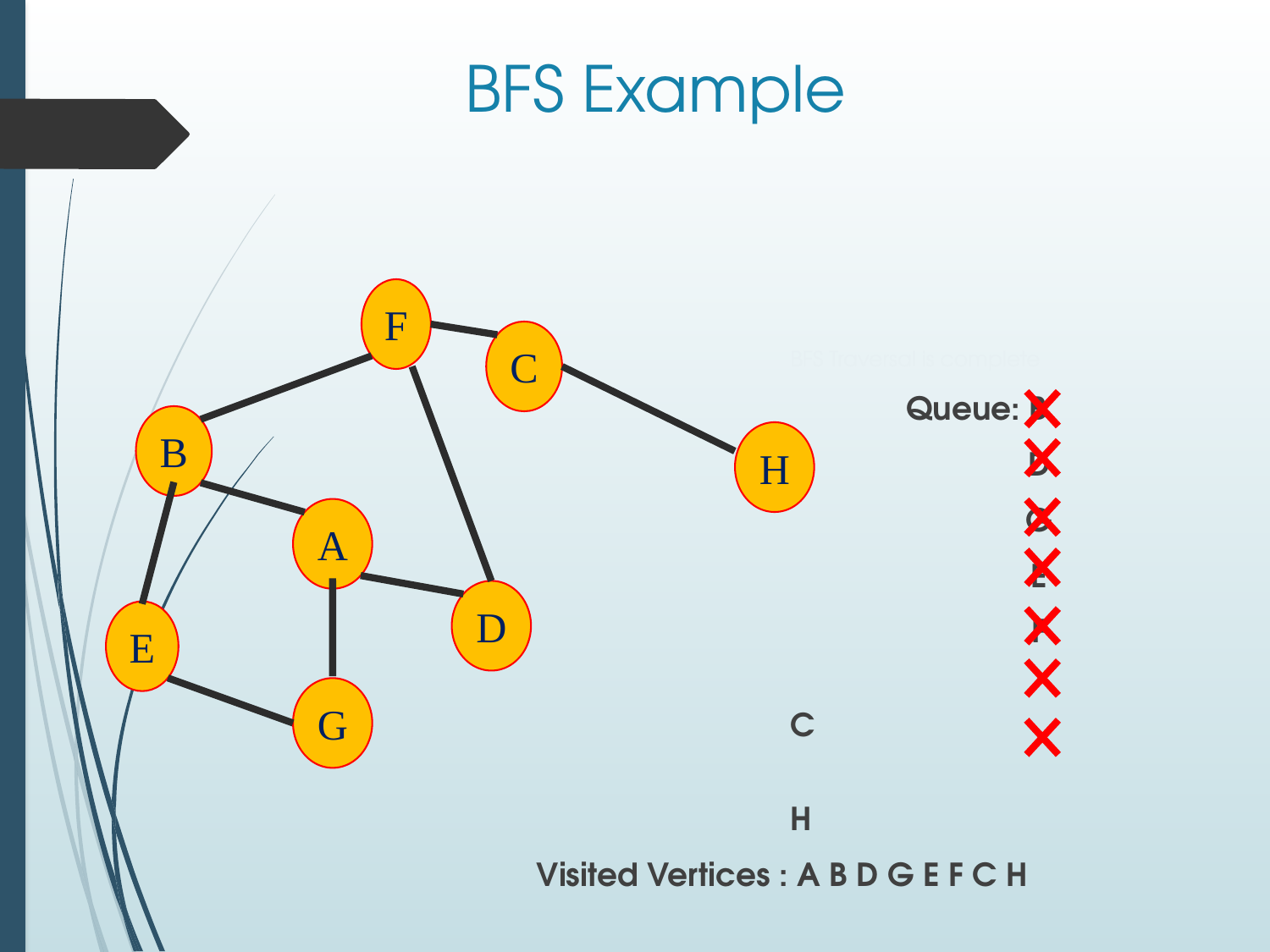

# BFS Example
F
C
B
H
A
D
E
G

BFS Traversal is complete
Queue: B
             D
             G
             E
             F
		            C
		             H
Visited Vertices : A B D G E F C H